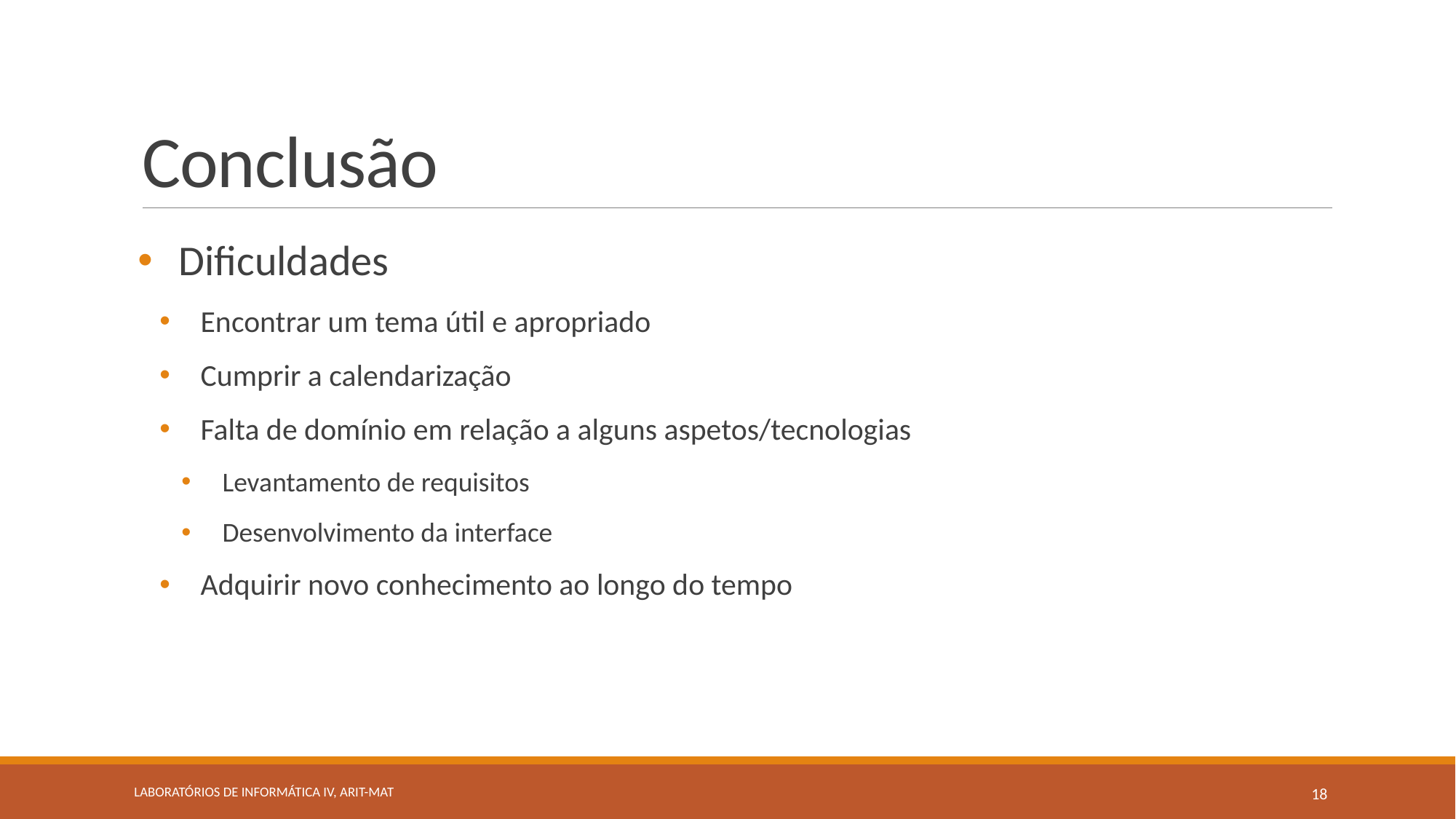

# Conclusão
Dificuldades
Encontrar um tema útil e apropriado
Cumprir a calendarização
Falta de domínio em relação a alguns aspetos/tecnologias
Levantamento de requisitos
Desenvolvimento da interface
Adquirir novo conhecimento ao longo do tempo

Laboratórios de Informática IV, ARIT-MAT
18